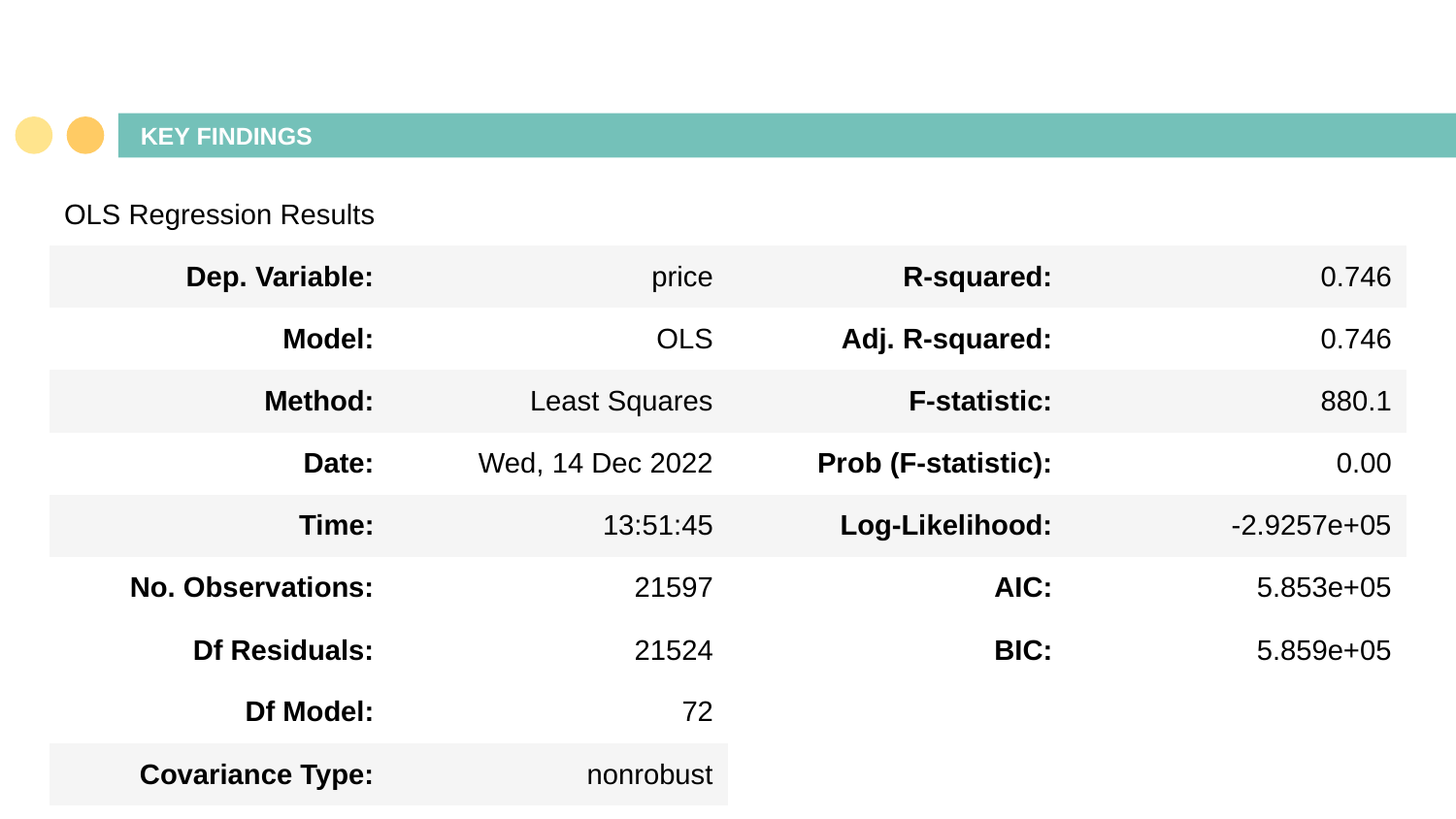

# KEY FINDINGS
| OLS Regression Results |  |  |  |
| --- | --- | --- | --- |
| Dep. Variable: | price | R-squared: | 0.746 |
| Model: | OLS | Adj. R-squared: | 0.746 |
| Method: | Least Squares | F-statistic: | 880.1 |
| Date: | Wed, 14 Dec 2022 | Prob (F-statistic): | 0.00 |
| Time: | 13:51:45 | Log-Likelihood: | -2.9257e+05 |
| No. Observations: | 21597 | AIC: | 5.853e+05 |
| Df Residuals: | 21524 | BIC: | 5.859e+05 |
| Df Model: | 72 |  |  |
| Covariance Type: | nonrobust |  |  |